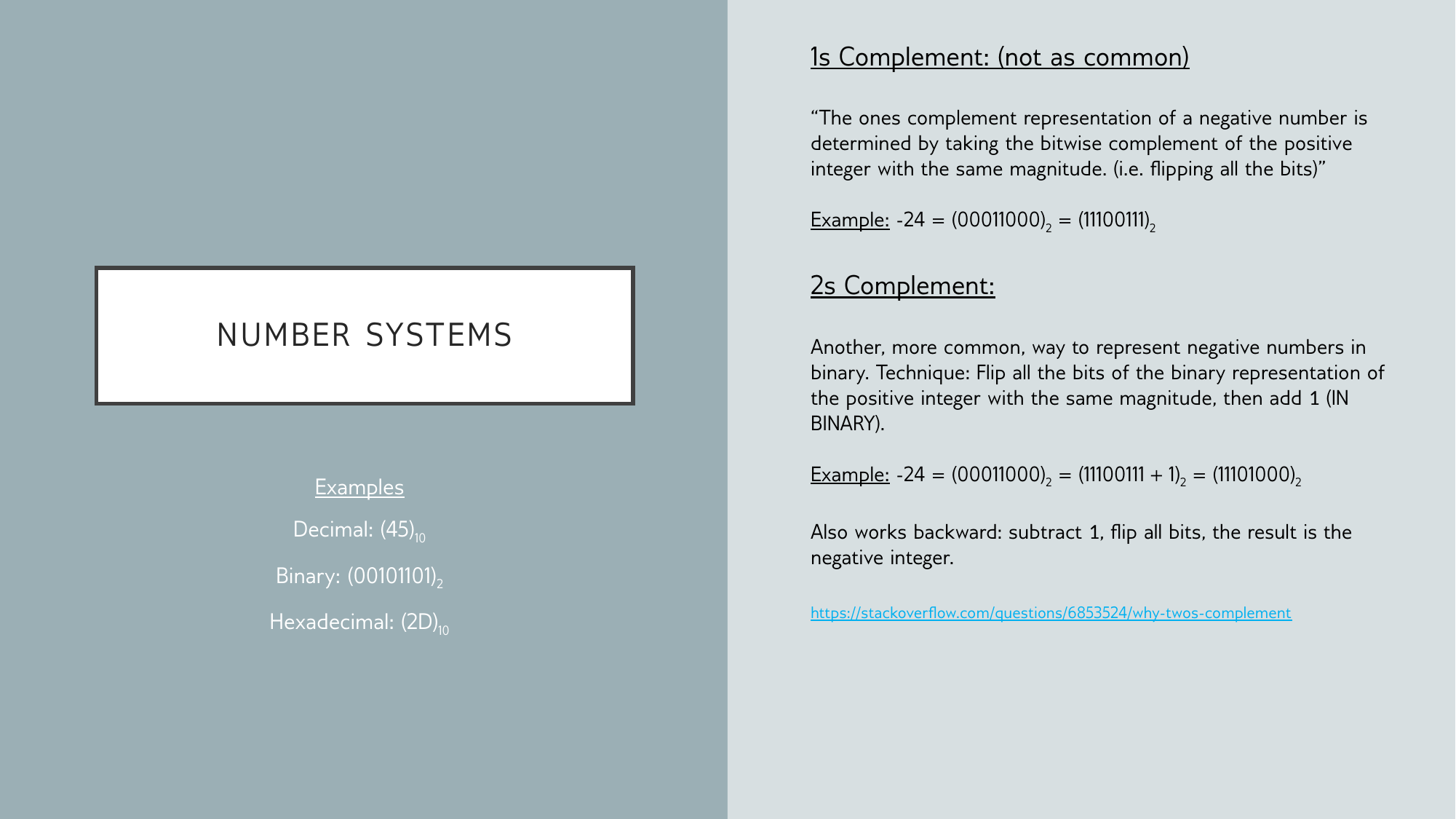

1s Complement: (not as common)

“The ones complement representation of a negative number is determined by taking the bitwise complement of the positive integer with the same magnitude. (i.e. flipping all the bits)”

Example: -24 = (00011000)2 = (11100111)2

2s Complement:

Another, more common, way to represent negative numbers in binary. Technique: Flip all the bits of the binary representation of the positive integer with the same magnitude, then add 1 (IN BINARY).

Example: -24 = (00011000)2 = (11100111 + 1)2 = (11101000)2

Also works backward: subtract 1, flip all bits, the result is the negative integer.

https://stackoverflow.com/questions/6853524/why-twos-complement
# Number systems

Examples
Decimal: (45)10
Binary: (00101101)2
Hexadecimal: (2D)10